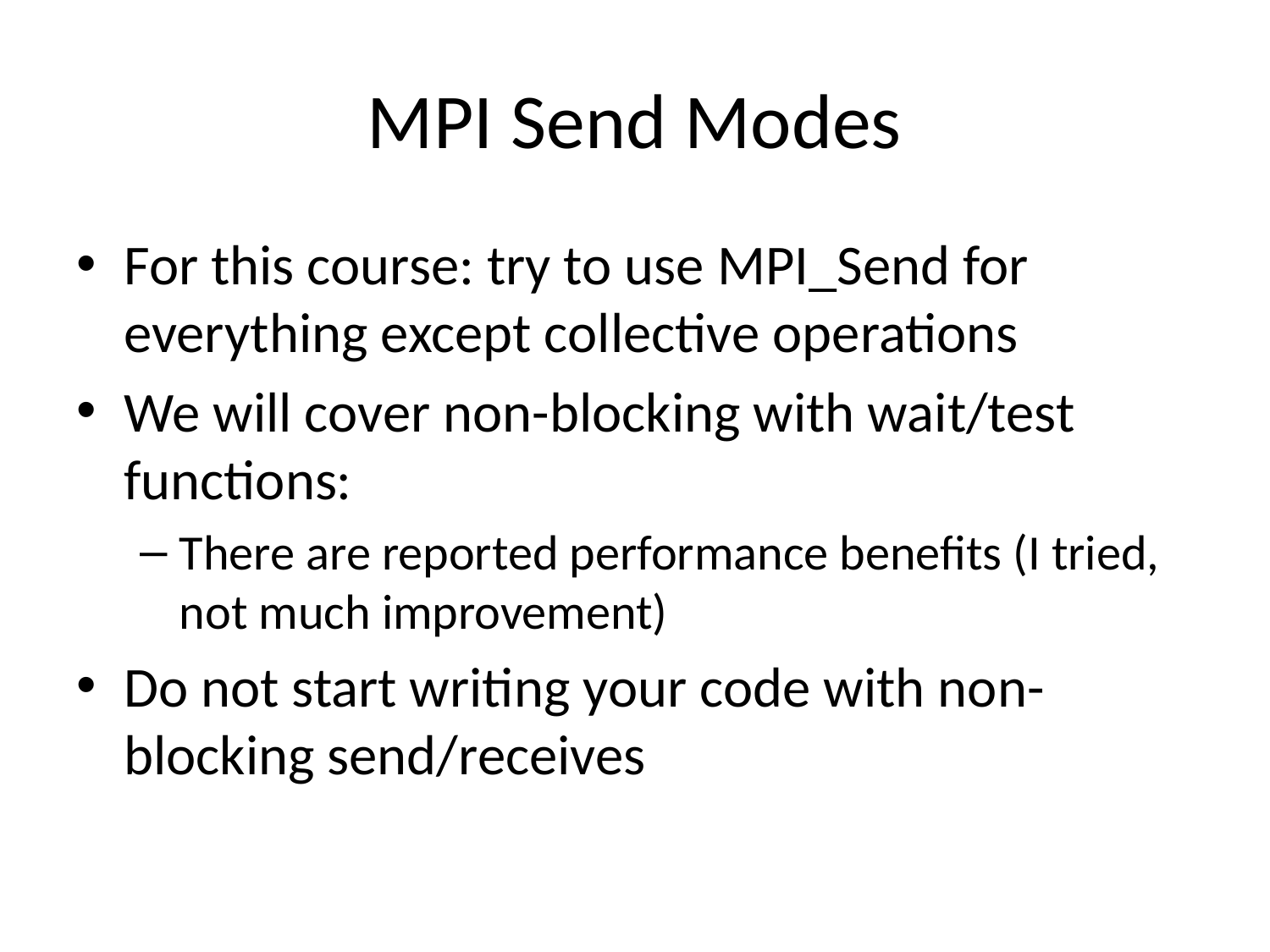

# MPI Send Modes
For this course: try to use MPI_Send for everything except collective operations
We will cover non-blocking with wait/test functions:
There are reported performance benefits (I tried, not much improvement)
Do not start writing your code with non-blocking send/receives